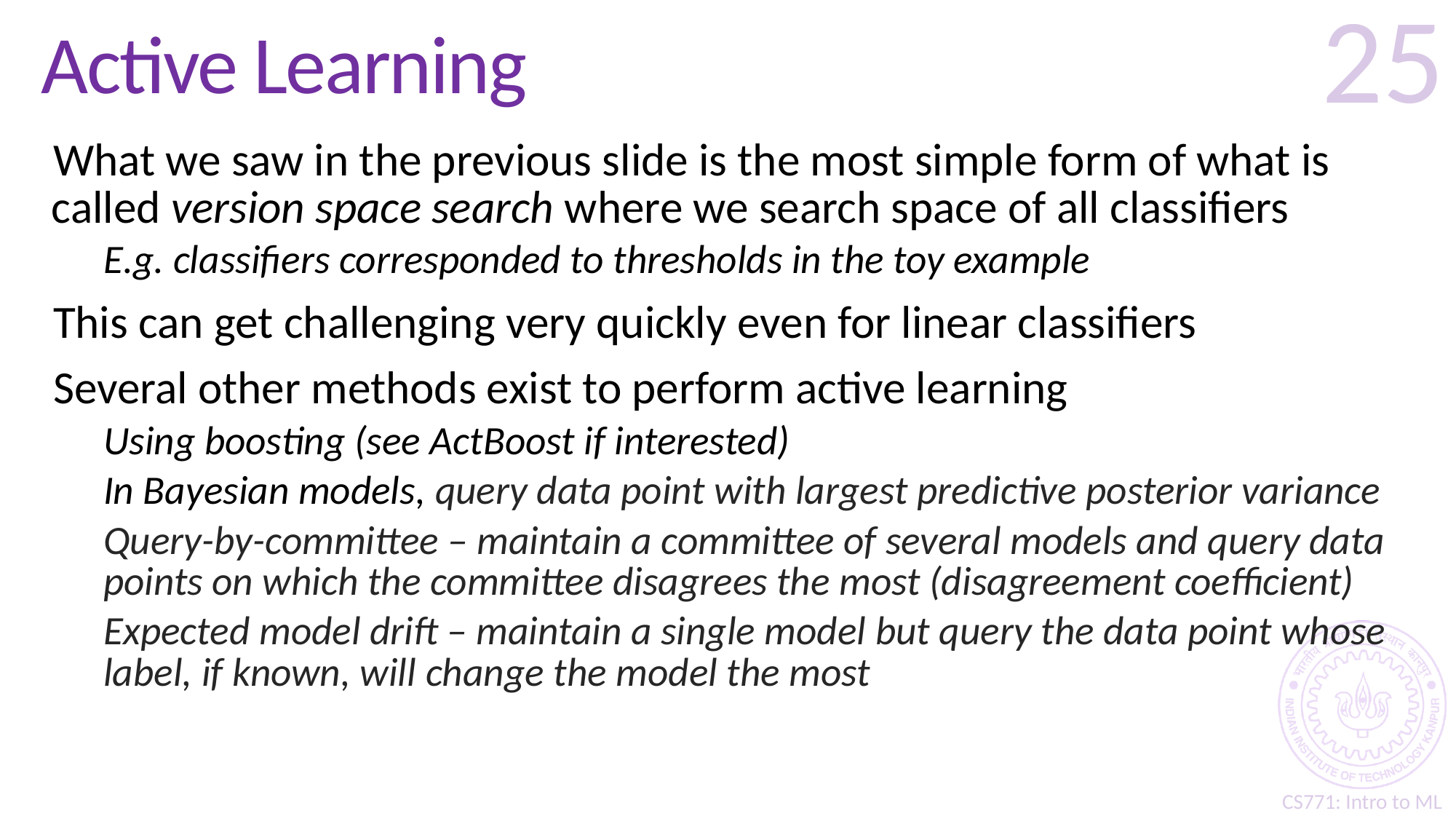

# Active Learning
25
What we saw in the previous slide is the most simple form of what is called version space search where we search space of all classifiers
E.g. classifiers corresponded to thresholds in the toy example
This can get challenging very quickly even for linear classifiers
Several other methods exist to perform active learning
Using boosting (see ActBoost if interested)
In Bayesian models, query data point with largest predictive posterior variance
Query-by-committee – maintain a committee of several models and query data points on which the committee disagrees the most (disagreement coefficient)
Expected model drift – maintain a single model but query the data point whose label, if known, will change the model the most